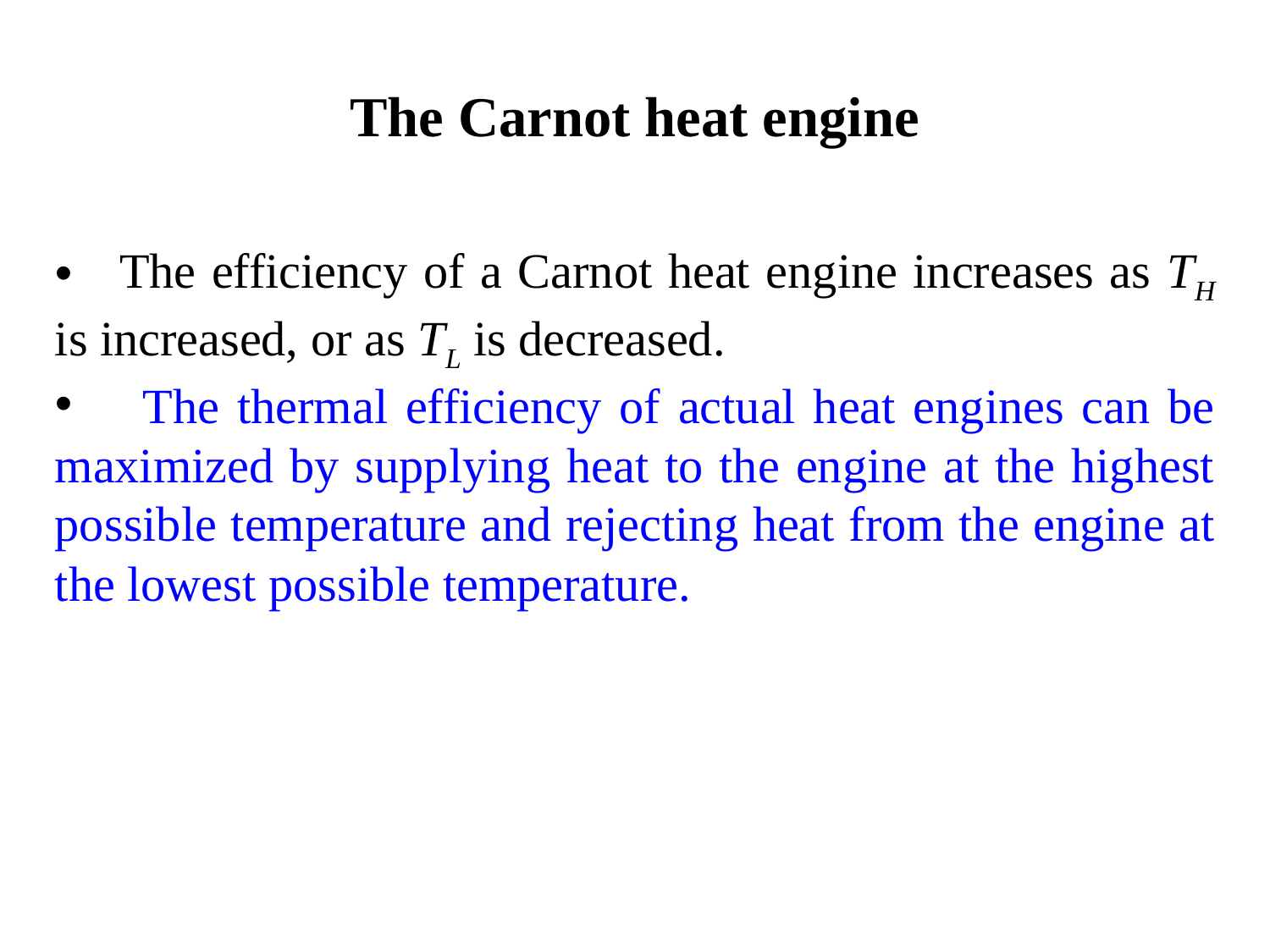

The Carnot heat engine
   The efficiency of a Carnot heat engine increases as TH is increased, or as TL is decreased.
    The thermal efficiency of actual heat engines can be maximized by supplying heat to the engine at the highest possible temperature and rejecting heat from the engine at the lowest possible temperature.